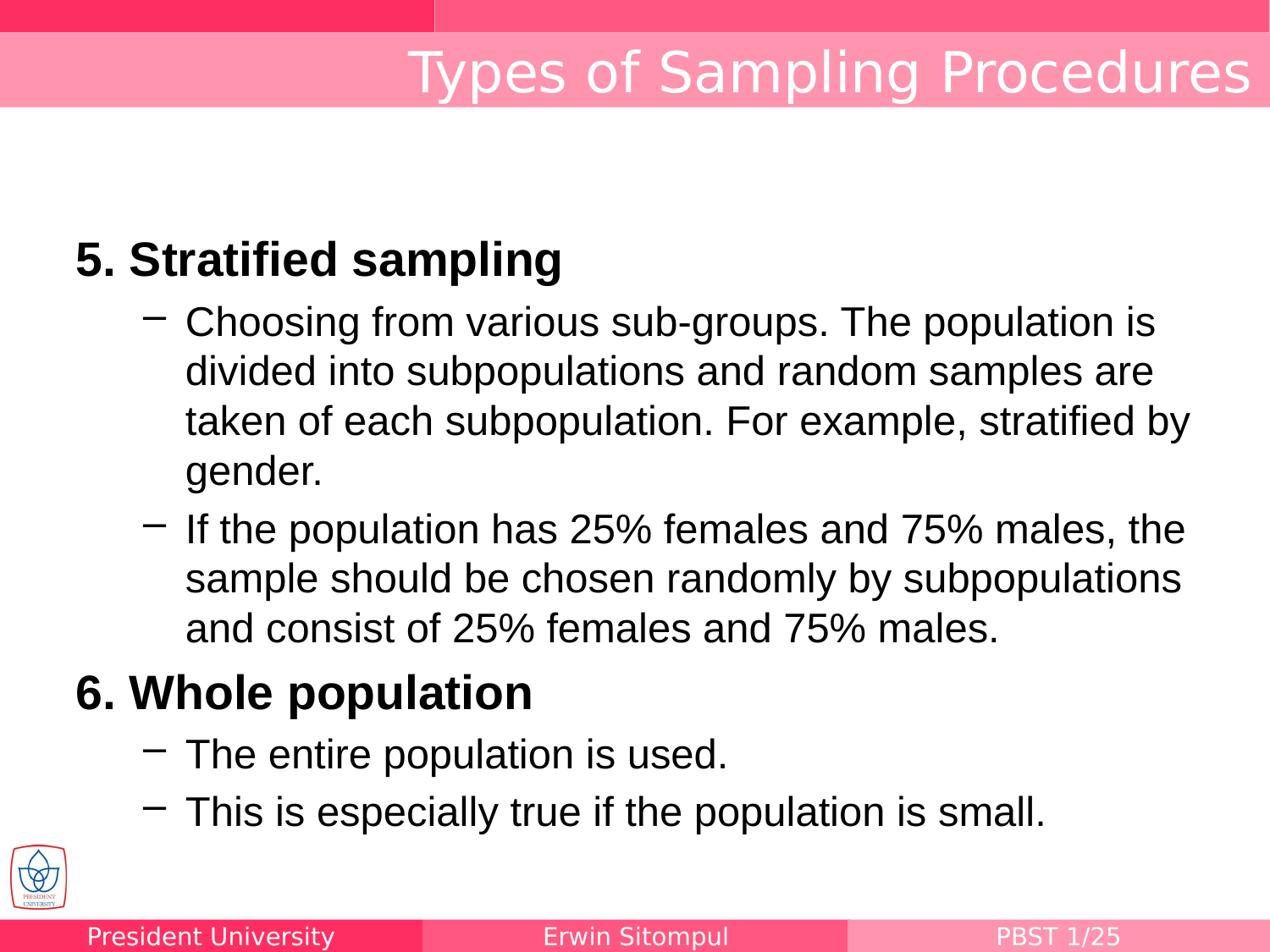

# Types of Sampling Procedures
5. Stratified sampling
Choosing from various sub-groups. The population is divided into subpopulations and random samples are taken of each subpopulation. For example, stratified by gender.
If the population has 25% females and 75% males, the sample should be chosen randomly by subpopulations and consist of 25% females and 75% males.
6. Whole population
The entire population is used.
This is especially true if the population is small.